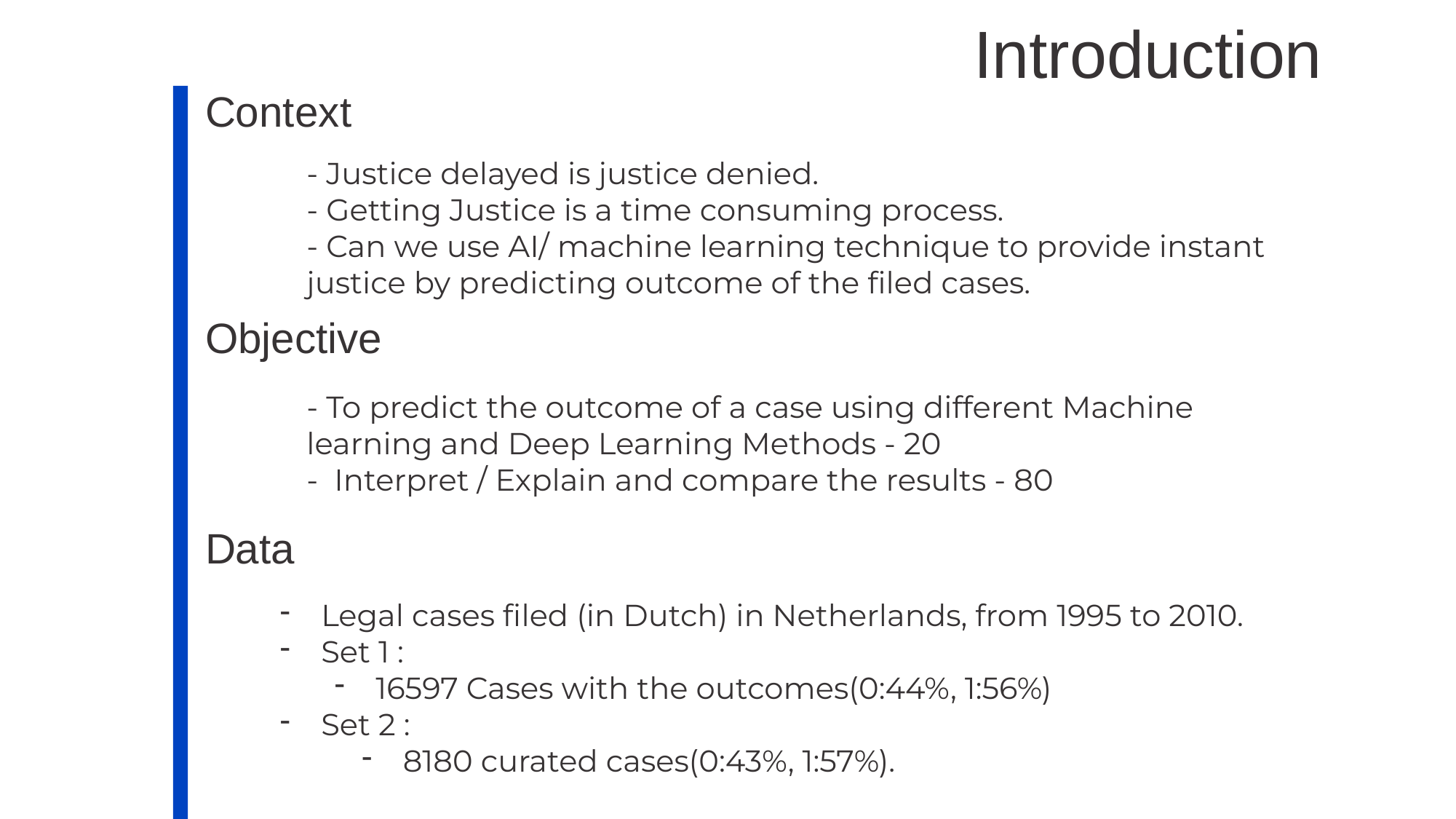

# Introduction
Context
- Justice delayed is justice denied.
- Getting Justice is a time consuming process.
- Can we use AI/ machine learning technique to provide instant justice by predicting outcome of the filed cases.
Objective
- To predict the outcome of a case using different Machine learning and Deep Learning Methods - 20
-  Interpret / Explain and compare the results - 80
Data
Legal cases filed (in Dutch) in Netherlands, from 1995 to 2010.
Set 1 :
16597 Cases with the outcomes(0:44%, 1:56%)
Set 2 :
8180 curated cases(0:43%, 1:57%).